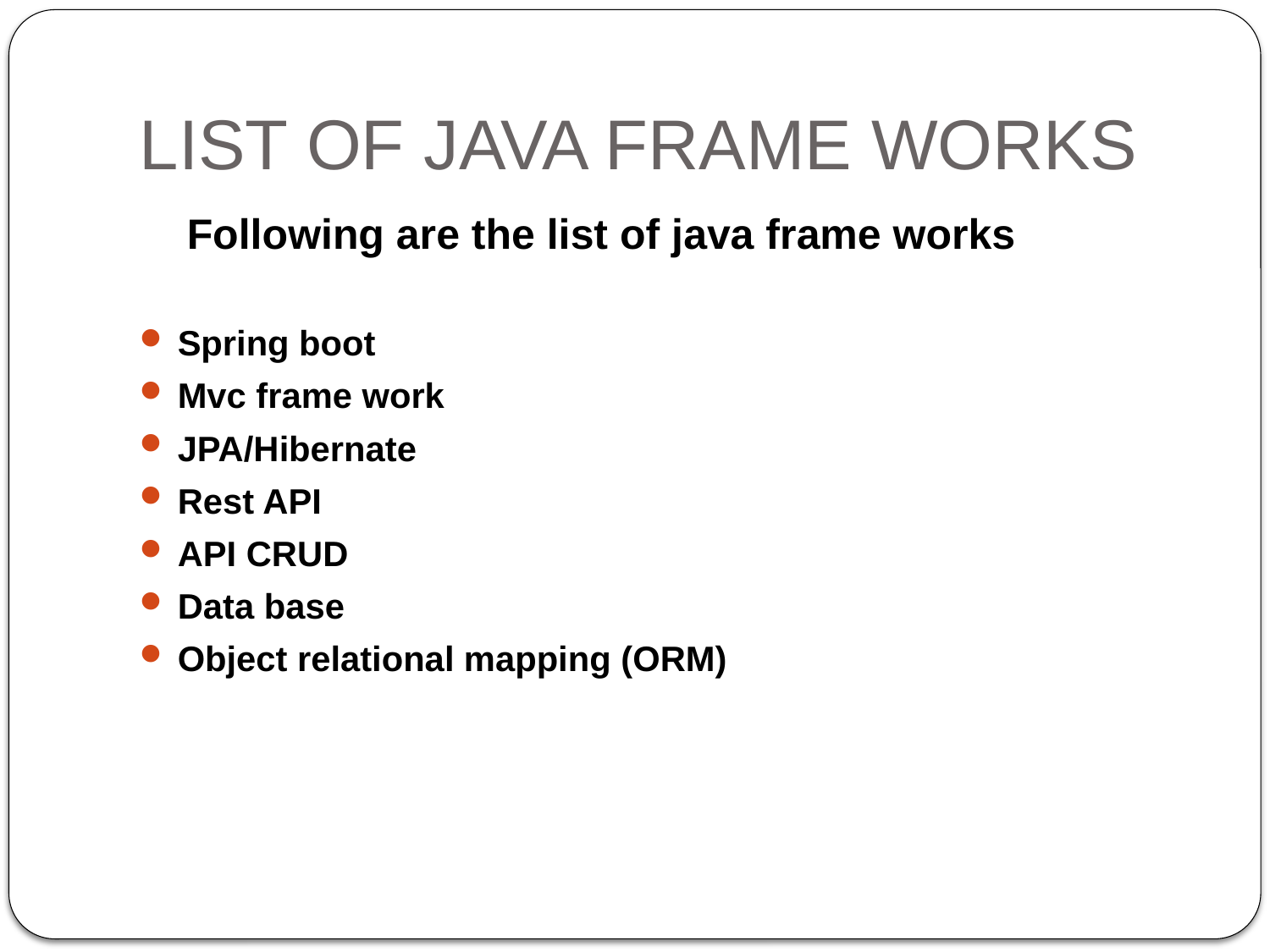

# LIST OF JAVA FRAME WORKS
    Following are the list of java frame works

Spring boot
Mvc frame work
JPA/Hibernate
Rest API
API CRUD
Data base
Object relational mapping (ORM)